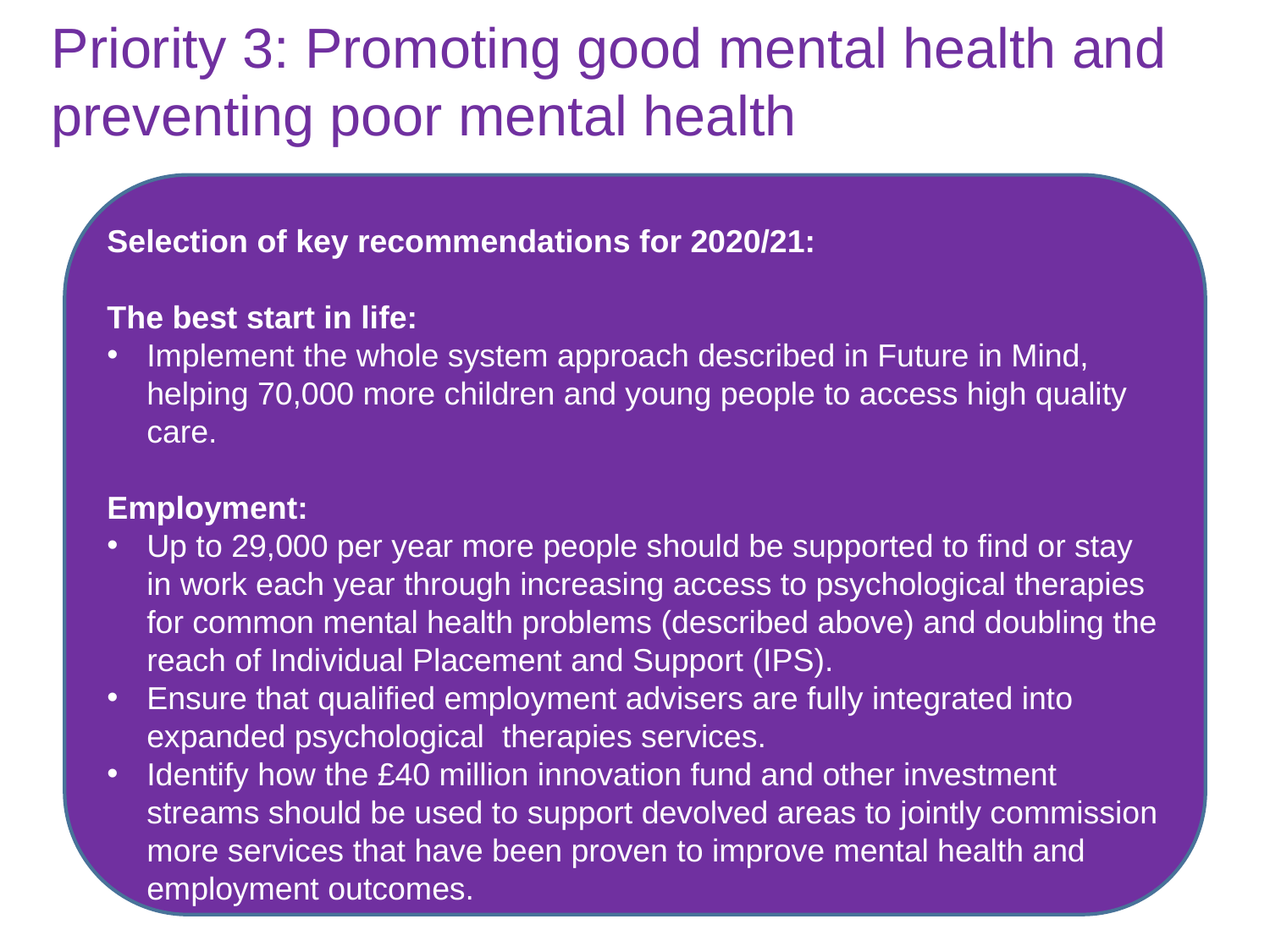

Selection of key recommendations for 2020/21:

The best start in life:
Implement the whole system approach described in Future in Mind, helping 70,000 more children and young people to access high quality care.

Employment:
Up to 29,000 per year more people should be supported to find or stay in work each year through increasing access to psychological therapies for common mental health problems (described above) and doubling the reach of Individual Placement and Support (IPS).
Ensure that qualified employment advisers are fully integrated into expanded psychological  therapies services.
Identify how the £40 million innovation fund and other investment streams should be used to support devolved areas to jointly commission more services that have been proven to improve mental health and employment outcomes.

Priority 3: Promoting good mental health and preventing poor mental health